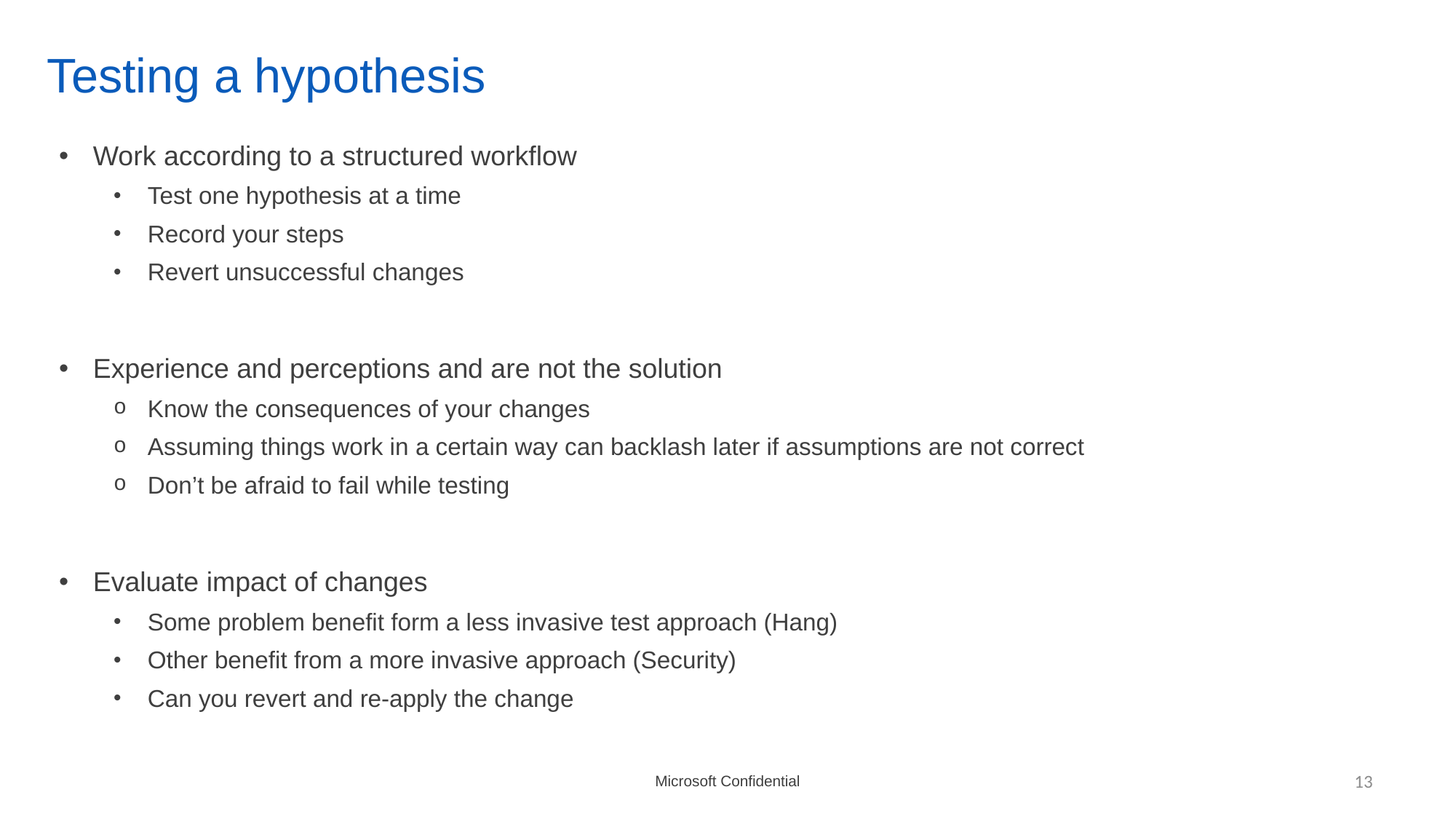

# Testing a hypothesis
Work according to a structured workflow
Test one hypothesis at a time
Record your steps
Revert unsuccessful changes

Experience and perceptions and are not the solution
Know the consequences of your changes
Assuming things work in a certain way can backlash later if assumptions are not correct
Don’t be afraid to fail while testing

Evaluate impact of changes
Some problem benefit form a less invasive test approach (Hang)
Other benefit from a more invasive approach (Security)
Can you revert and re-apply the change

13